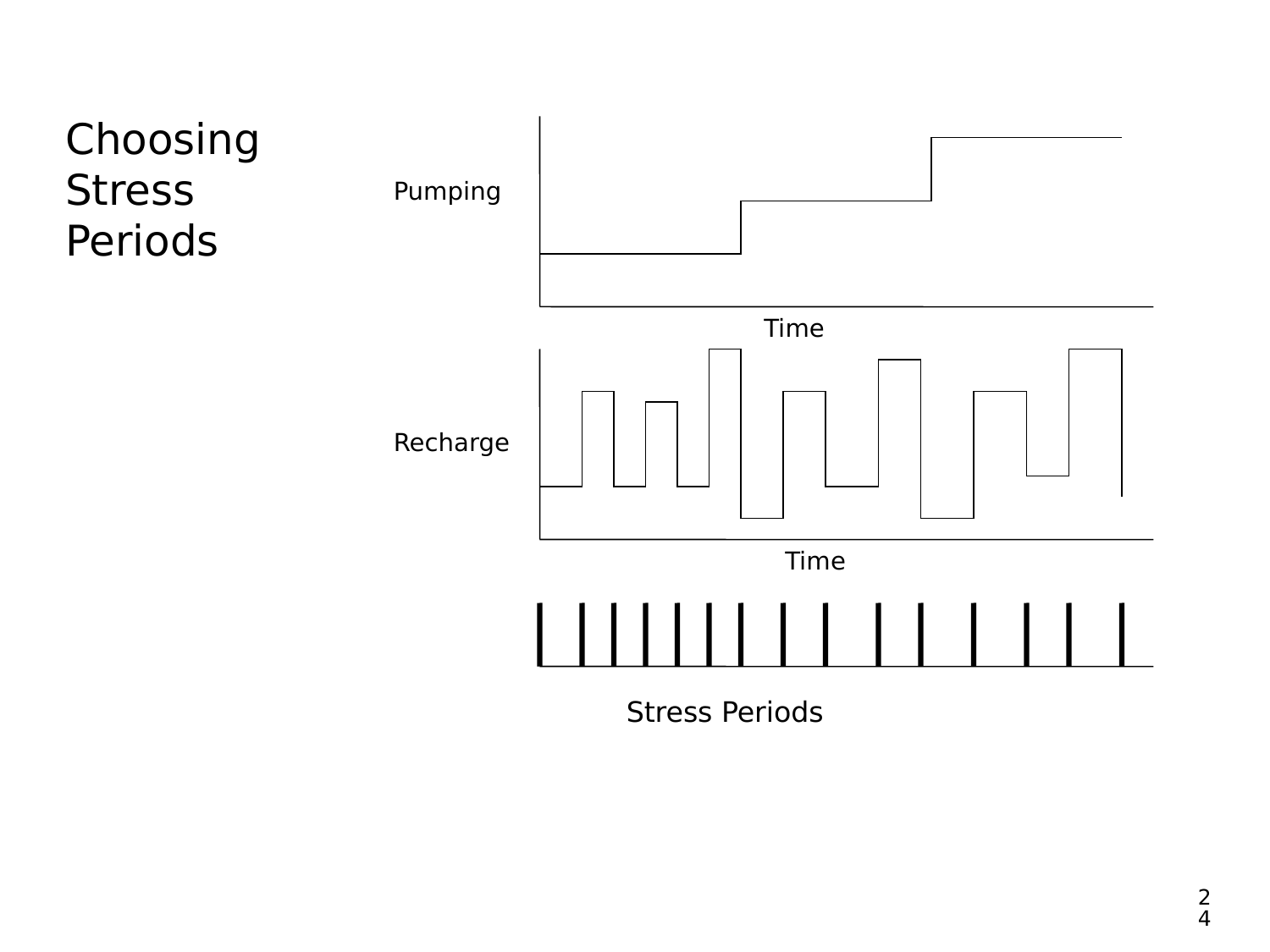

Choosing Stress Periods

Pumping

Recharge
Time

Time

Stress Periods
24